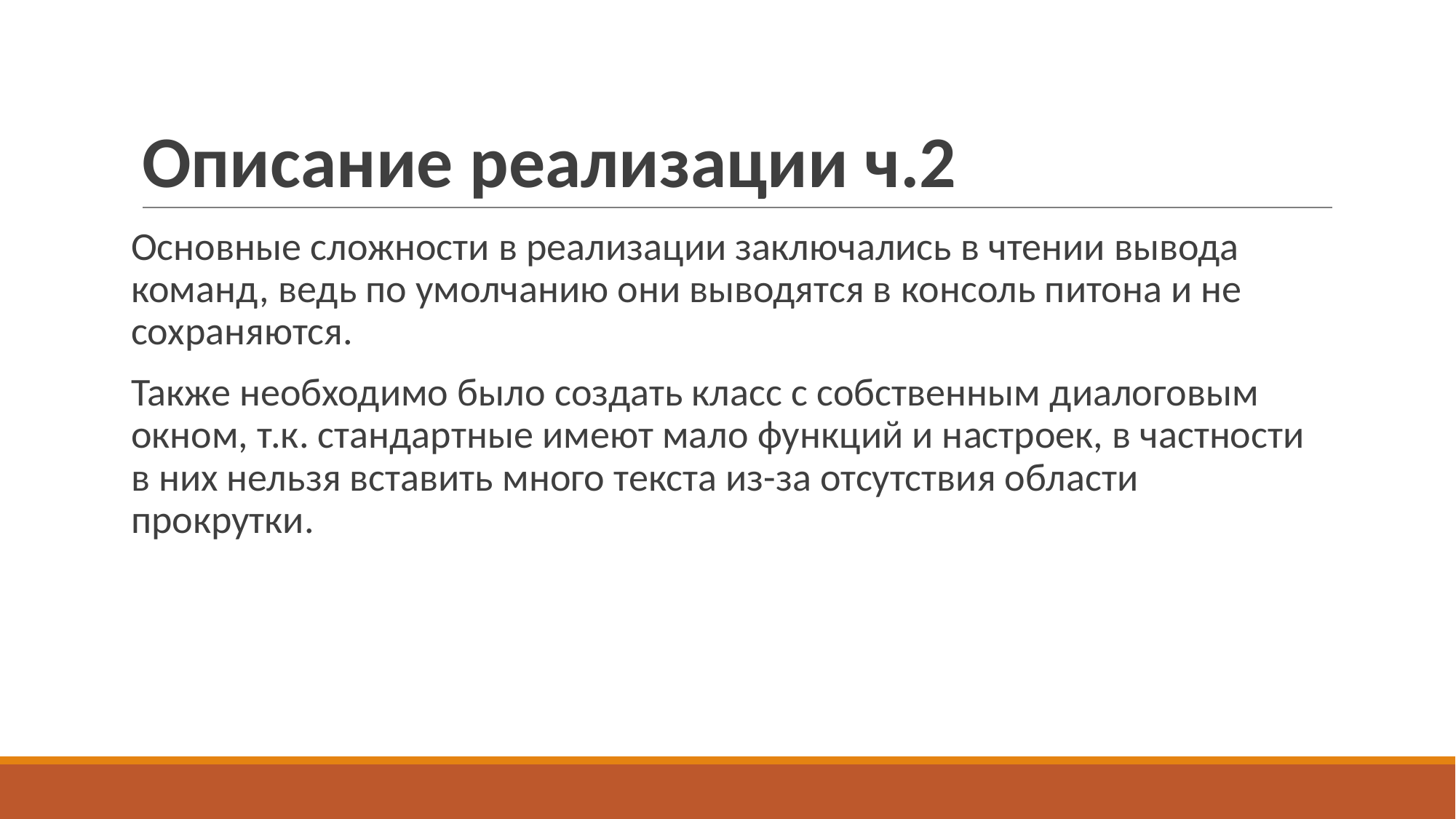

# Описание реализации ч.2
Основные сложности в реализации заключались в чтении вывода команд, ведь по умолчанию они выводятся в консоль питона и не сохраняются.
Также необходимо было создать класс с собственным диалоговым окном, т.к. стандартные имеют мало функций и настроек, в частности в них нельзя вставить много текста из-за отсутствия области прокрутки.